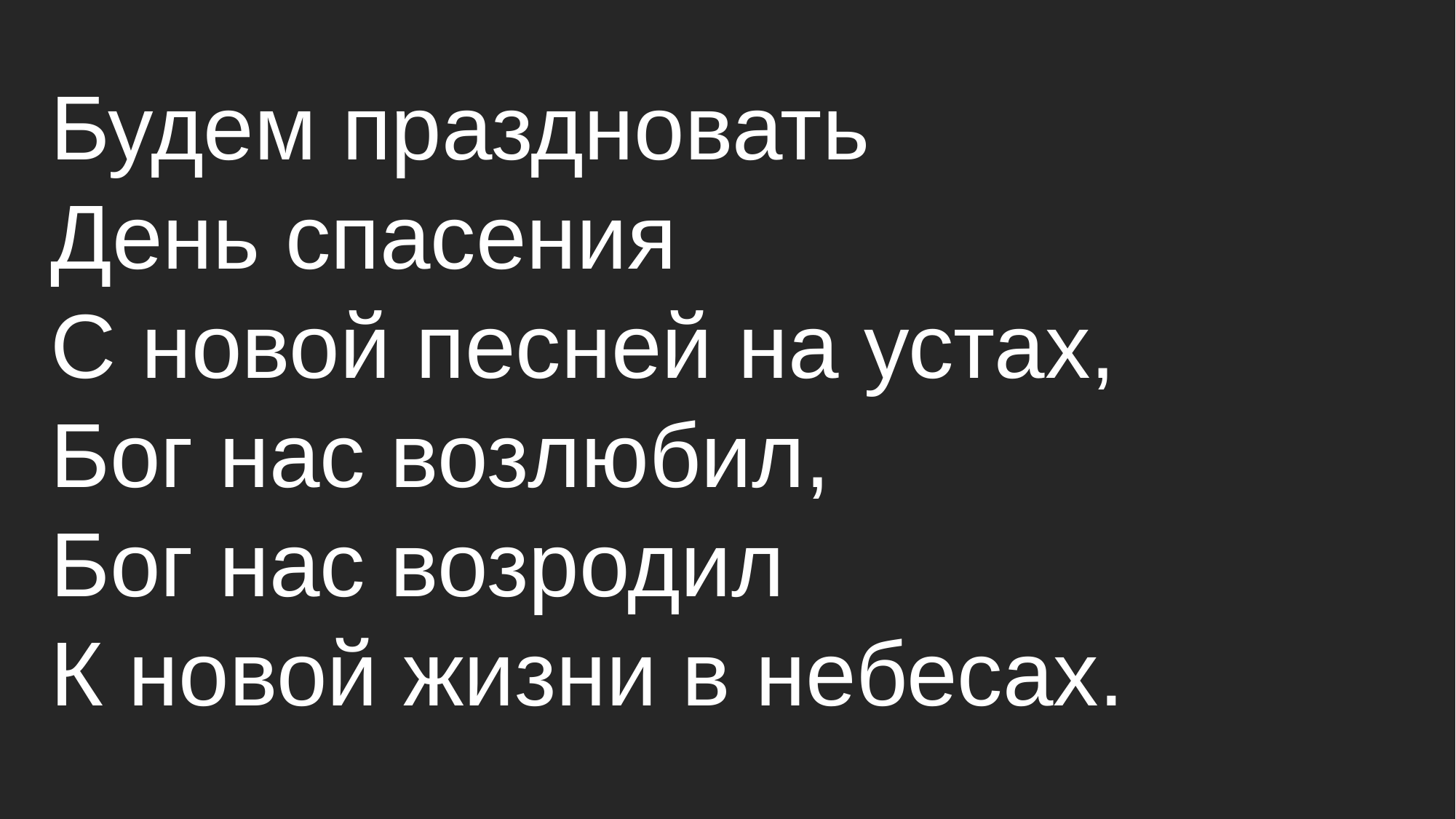

Будем праздновать
День спасения
С новой песней на устах,
Бог нас возлюбил,
Бог нас возродил
К новой жизни в небесах.